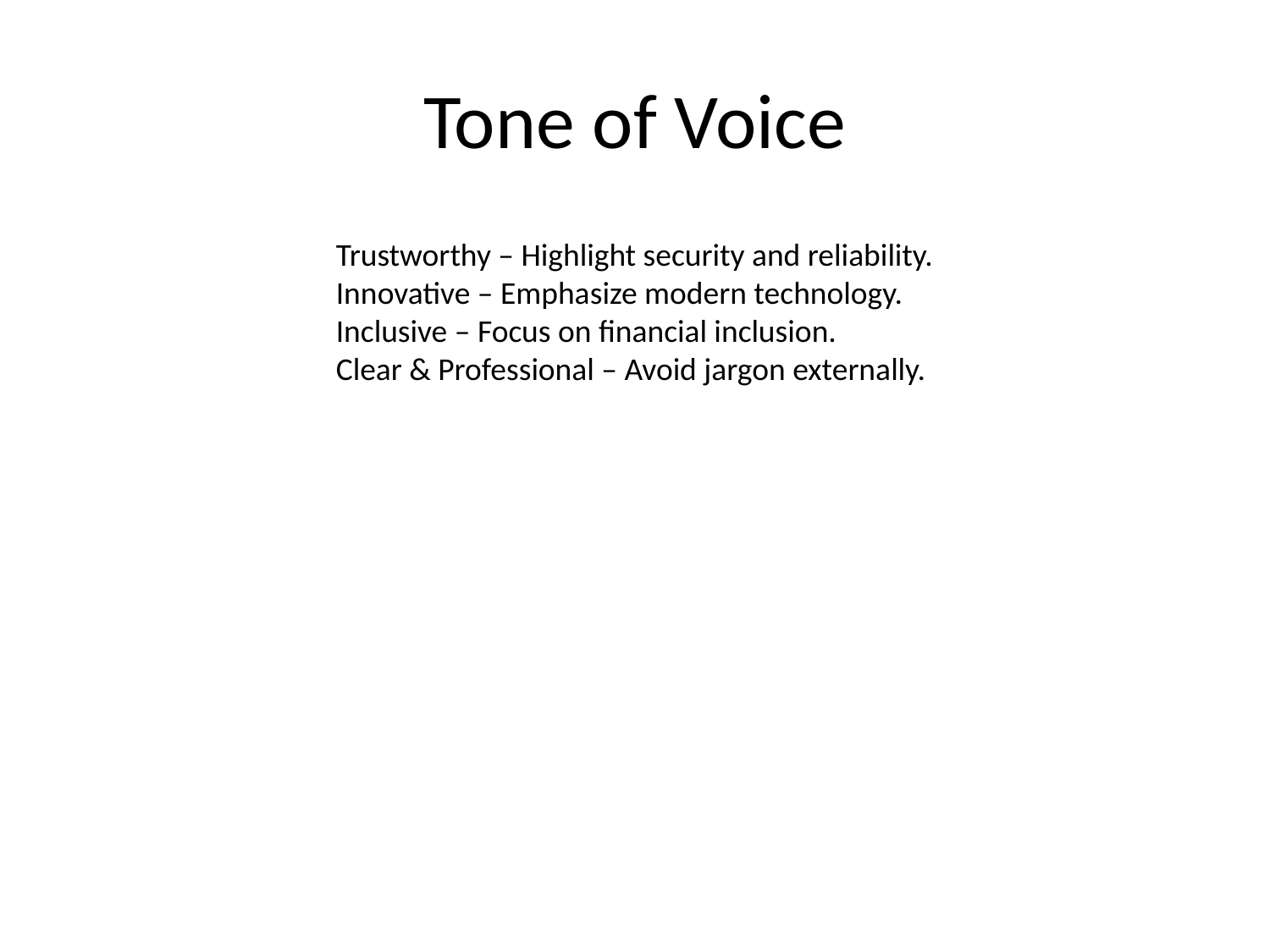

# Tone of Voice

Trustworthy – Highlight security and reliability.
Innovative – Emphasize modern technology.
Inclusive – Focus on financial inclusion.
Clear & Professional – Avoid jargon externally.